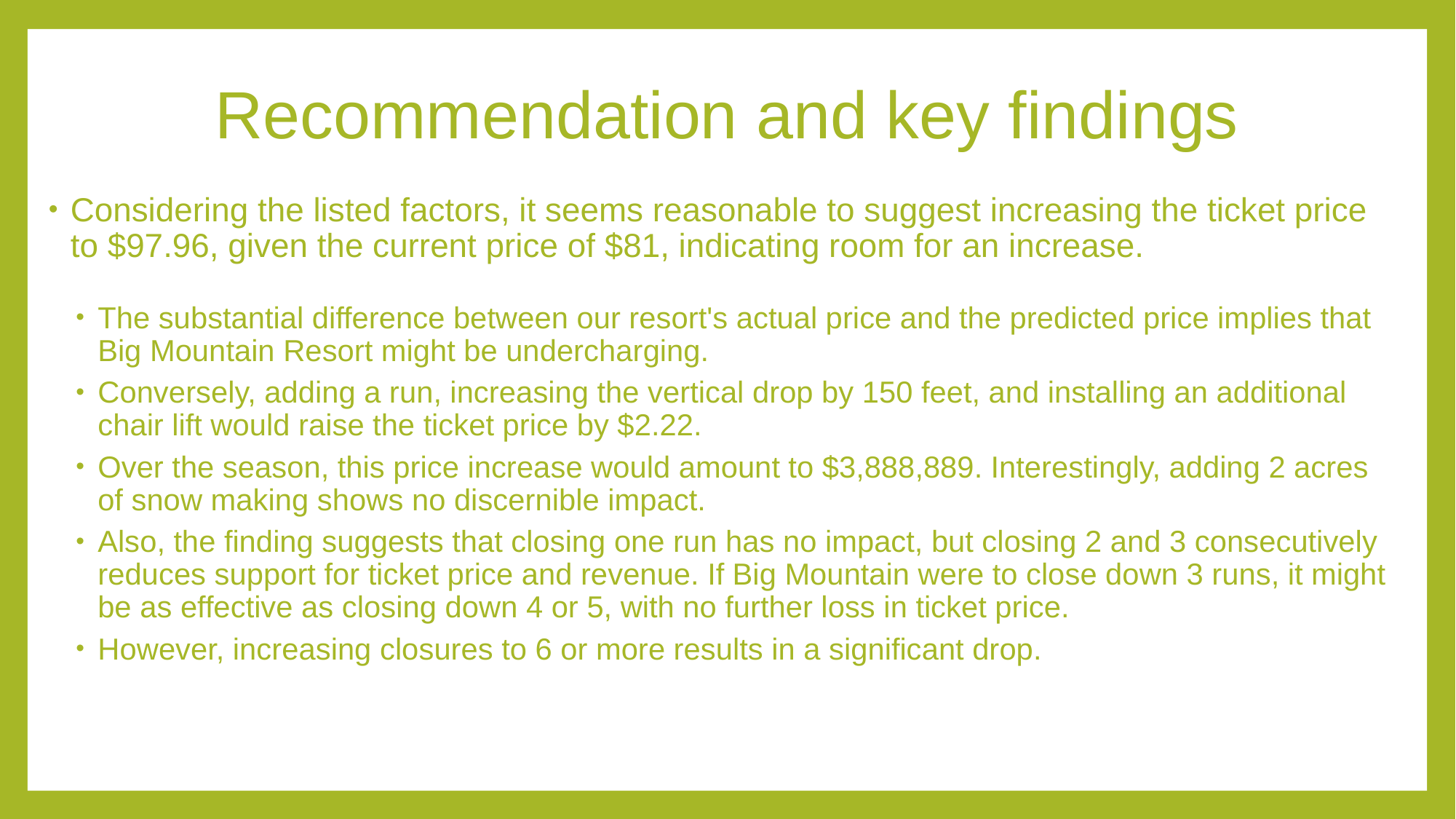

# Recommendation and key findings
Considering the listed factors, it seems reasonable to suggest increasing the ticket price to $97.96, given the current price of $81, indicating room for an increase.

The substantial difference between our resort's actual price and the predicted price implies that Big Mountain Resort might be undercharging.
Conversely, adding a run, increasing the vertical drop by 150 feet, and installing an additional chair lift would raise the ticket price by $2.22.
Over the season, this price increase would amount to $3,888,889. Interestingly, adding 2 acres of snow making shows no discernible impact.
Also, the finding suggests that closing one run has no impact, but closing 2 and 3 consecutively reduces support for ticket price and revenue. If Big Mountain were to close down 3 runs, it might be as effective as closing down 4 or 5, with no further loss in ticket price.
However, increasing closures to 6 or more results in a significant drop.